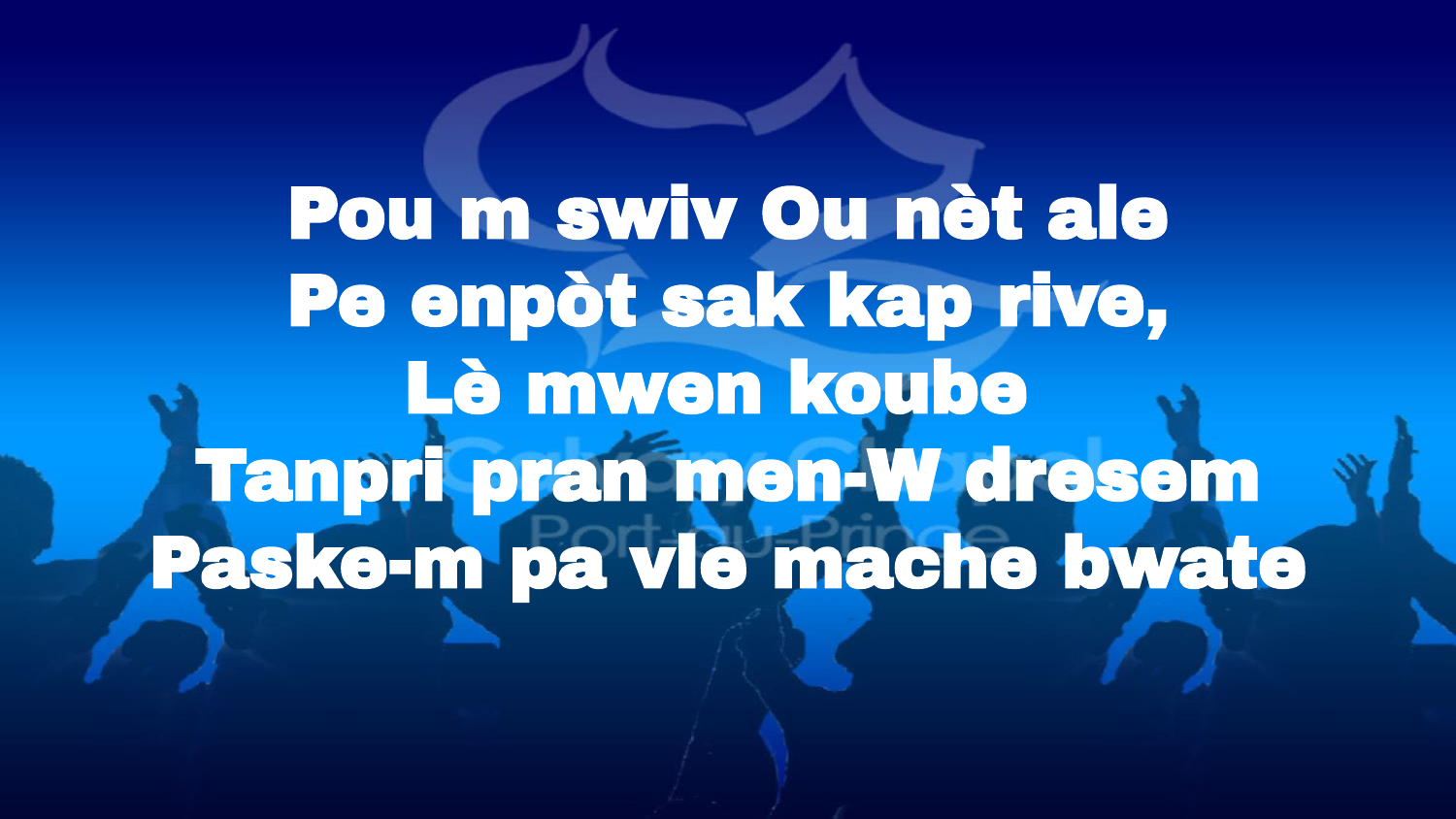

Pou m swiv Ou nèt ale
Pe enpòt sak kap rive,
Lè mwen koube
Tanpri pran men-W dresem
Paske-m pa vle mache bwate